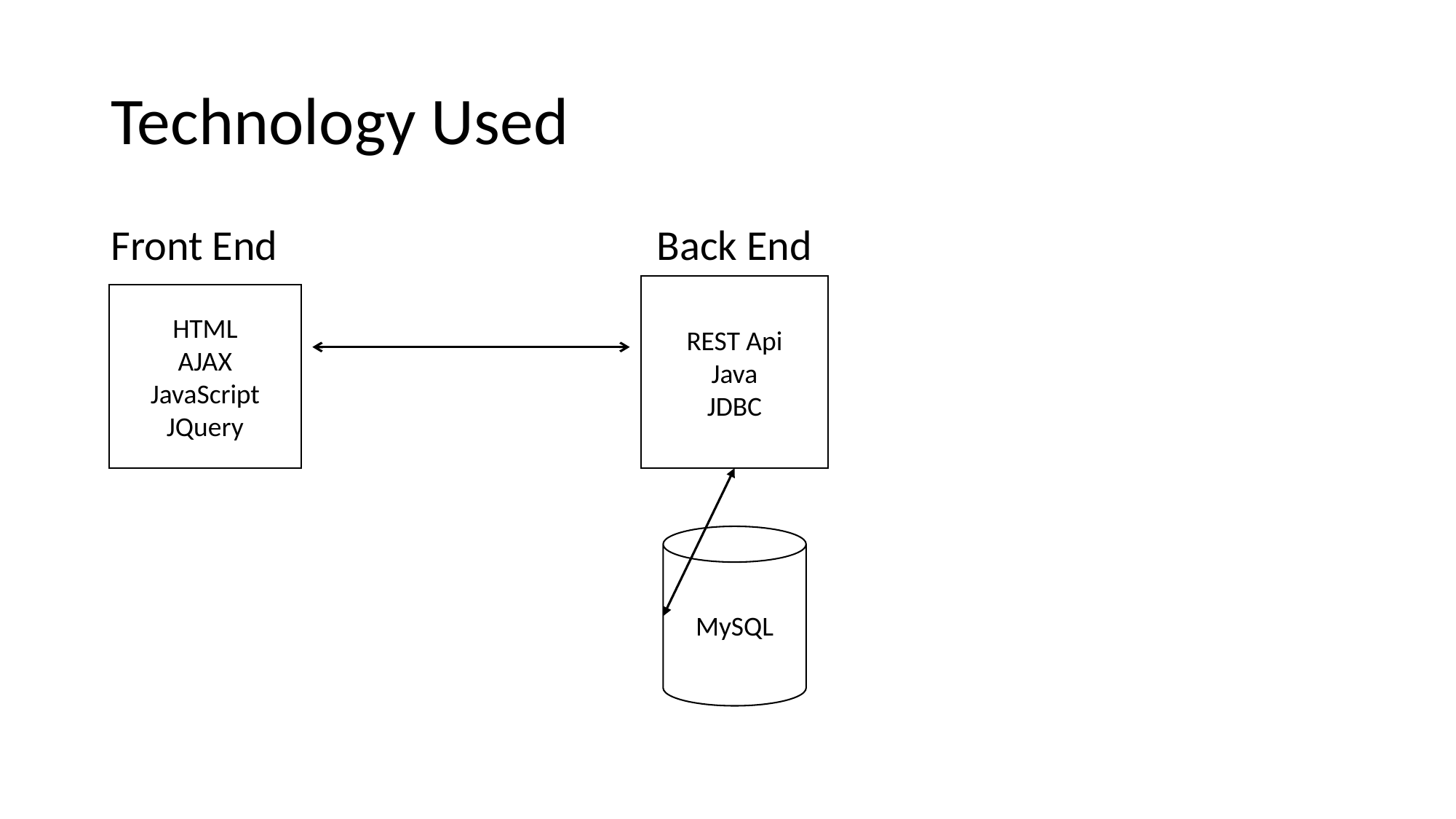

# Technology Used
Front End				Back End

REST Api
Java
JDBC
HTML
AJAX
JavaScript
JQuery
MySQL